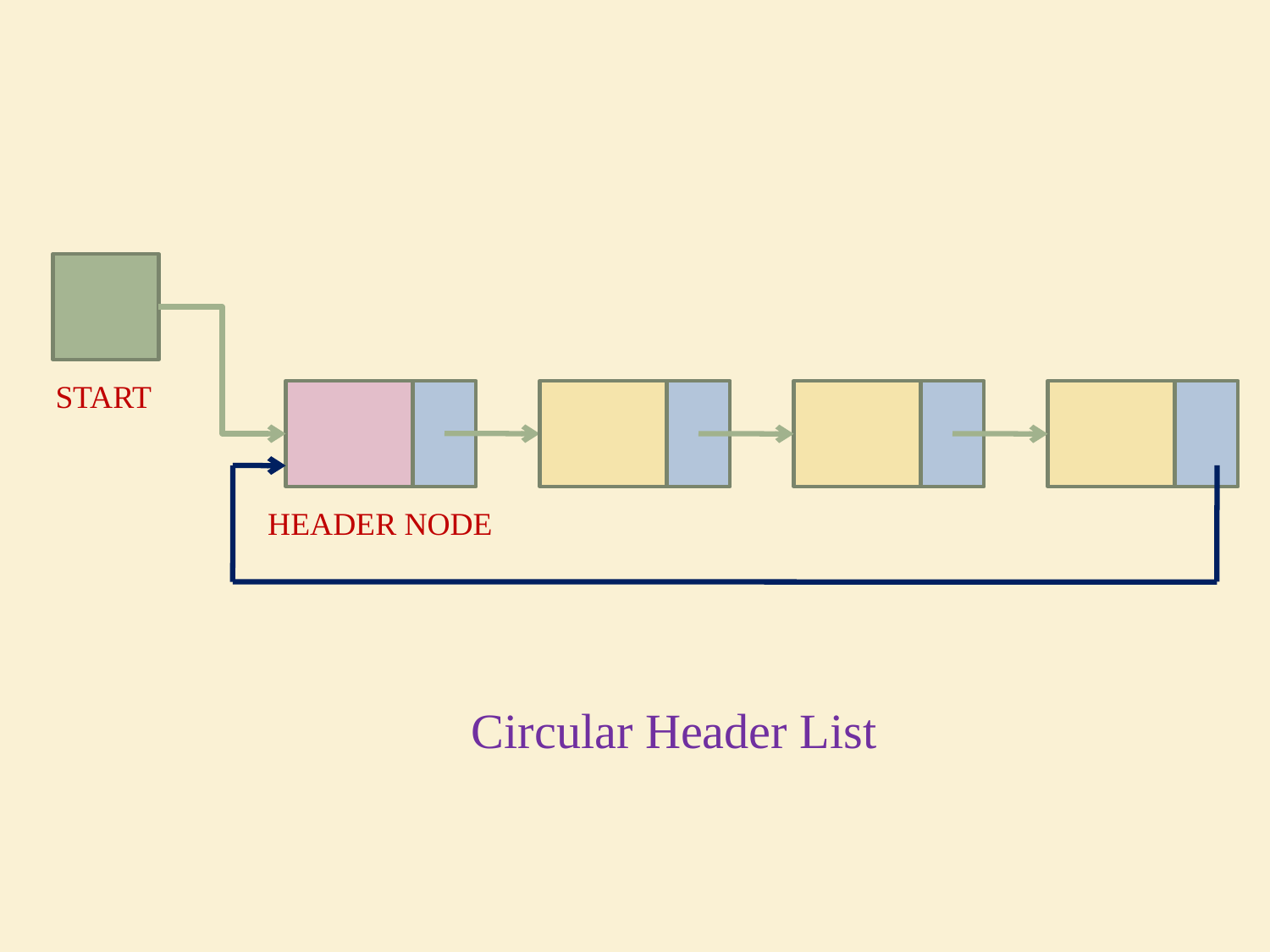

START

HEADER NODE
# Circular Header List